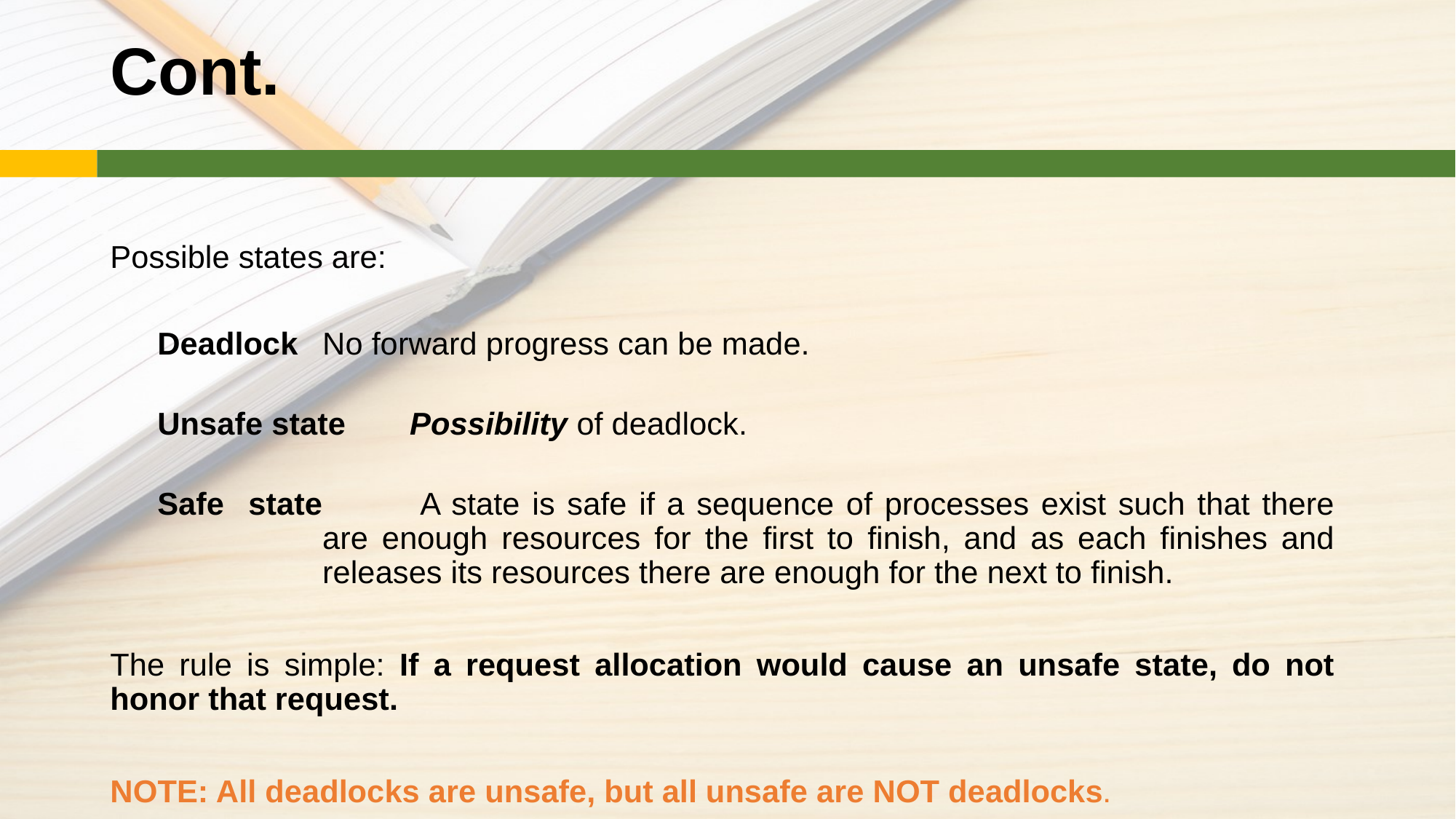

# Cont.

Possible states are:

Deadlock 	No forward progress can be made.

Unsafe state 	Possibility of deadlock.

Safe  state 	A state is safe if a sequence of processes exist such that there are enough resources for the first to finish, and as each finishes and releases its resources there are enough for the next to finish.

The rule is simple: If a request allocation would cause an unsafe state, do not honor that request.

NOTE: All deadlocks are unsafe, but all unsafe are NOT deadlocks.